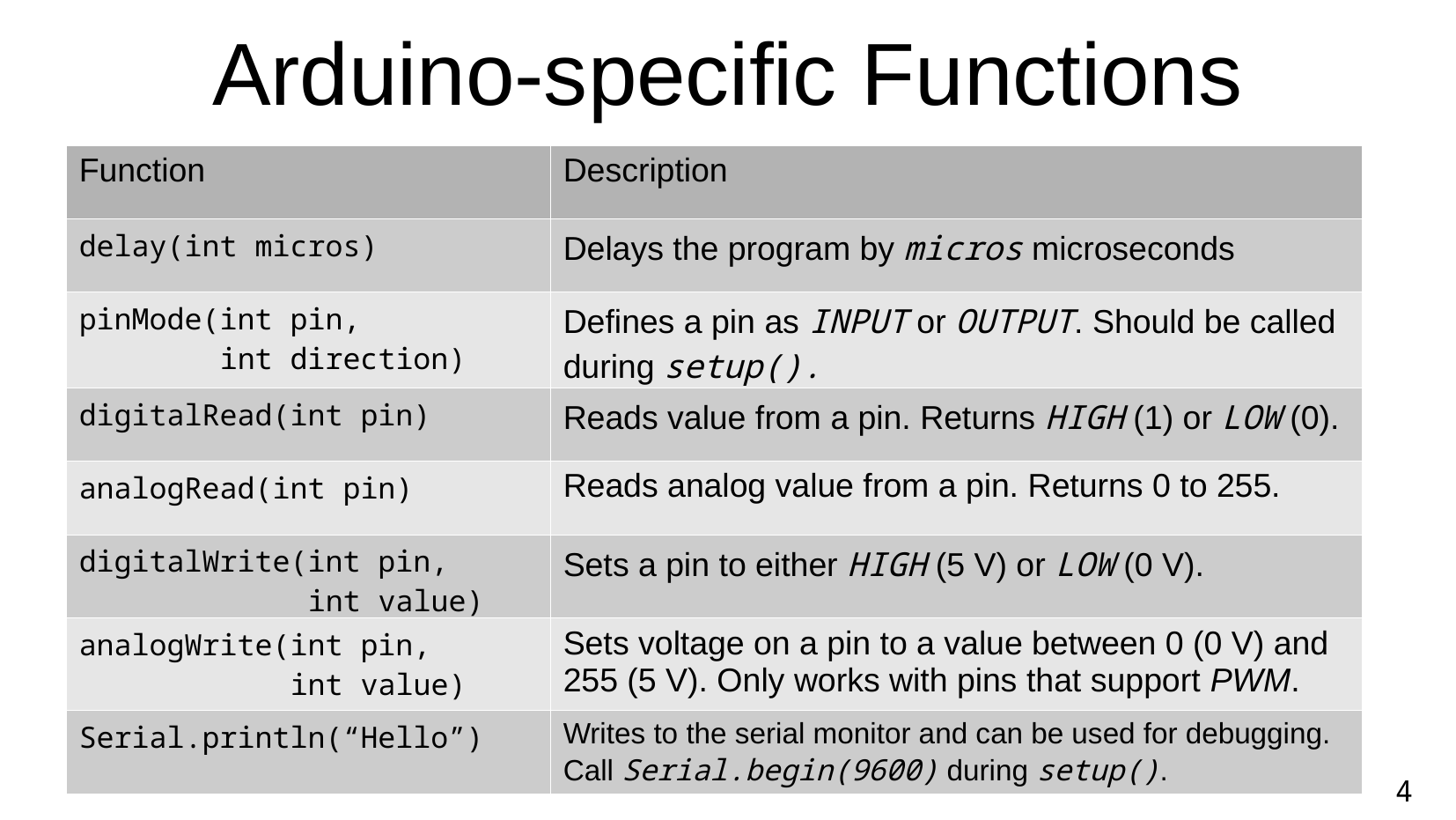

Arduino-specific Functions
| Function | Description |
| --- | --- |
| delay(int micros) | Delays the program by micros microseconds |
| pinMode(int pin, int direction) | Defines a pin as INPUT or OUTPUT. Should be called during setup(). |
| digitalRead(int pin) | Reads value from a pin. Returns HIGH (1) or LOW (0). |
| analogRead(int pin) | Reads analog value from a pin. Returns 0 to 255. |
| digitalWrite(int pin, int value) | Sets a pin to either HIGH (5 V) or LOW (0 V). |
| analogWrite(int pin, int value) | Sets voltage on a pin to a value between 0 (0 V) and 255 (5 V). Only works with pins that support PWM. |
| Serial.println(“Hello”) | Writes to the serial monitor and can be used for debugging. Call Serial.begin(9600) during setup(). |